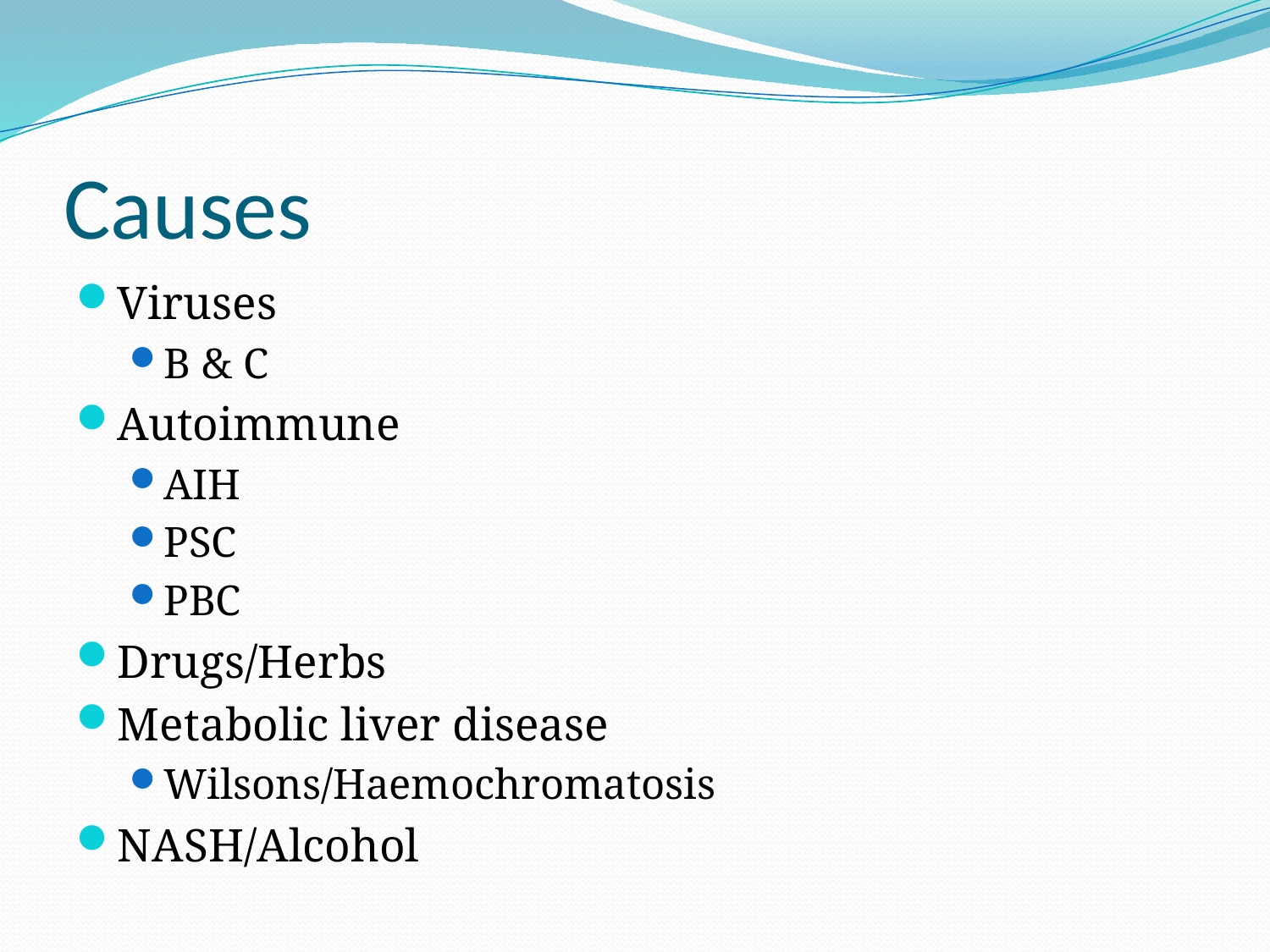

# Causes
Viruses
B & C
Autoimmune
AIH
PSC
PBC
Drugs/Herbs
Metabolic liver disease
Wilsons/Haemochromatosis
NASH/Alcohol